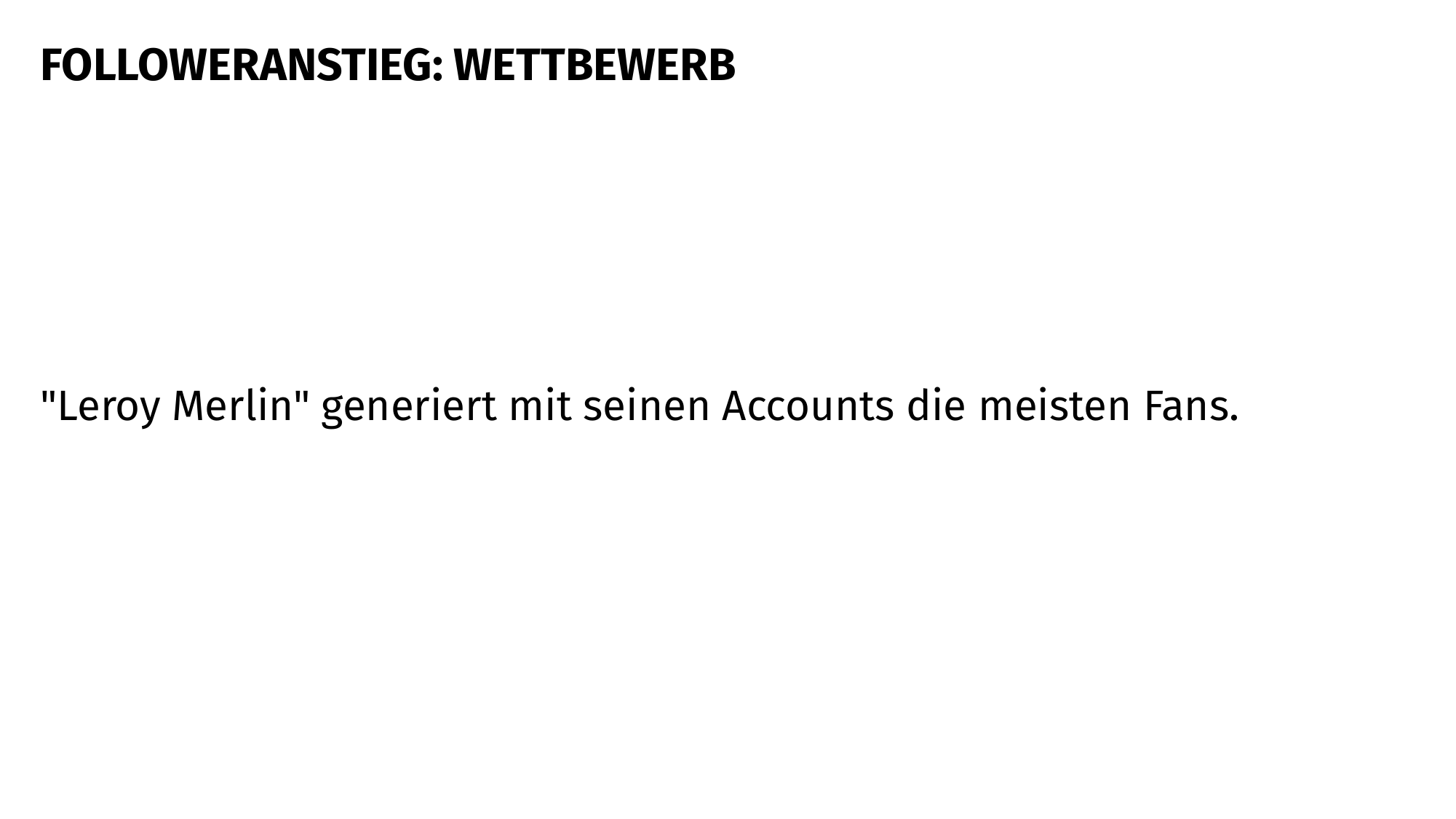

FOLLOWERANSTIEG: WETTBEWERB
"Leroy Merlin" generiert mit seinen Accounts die meisten Fans.